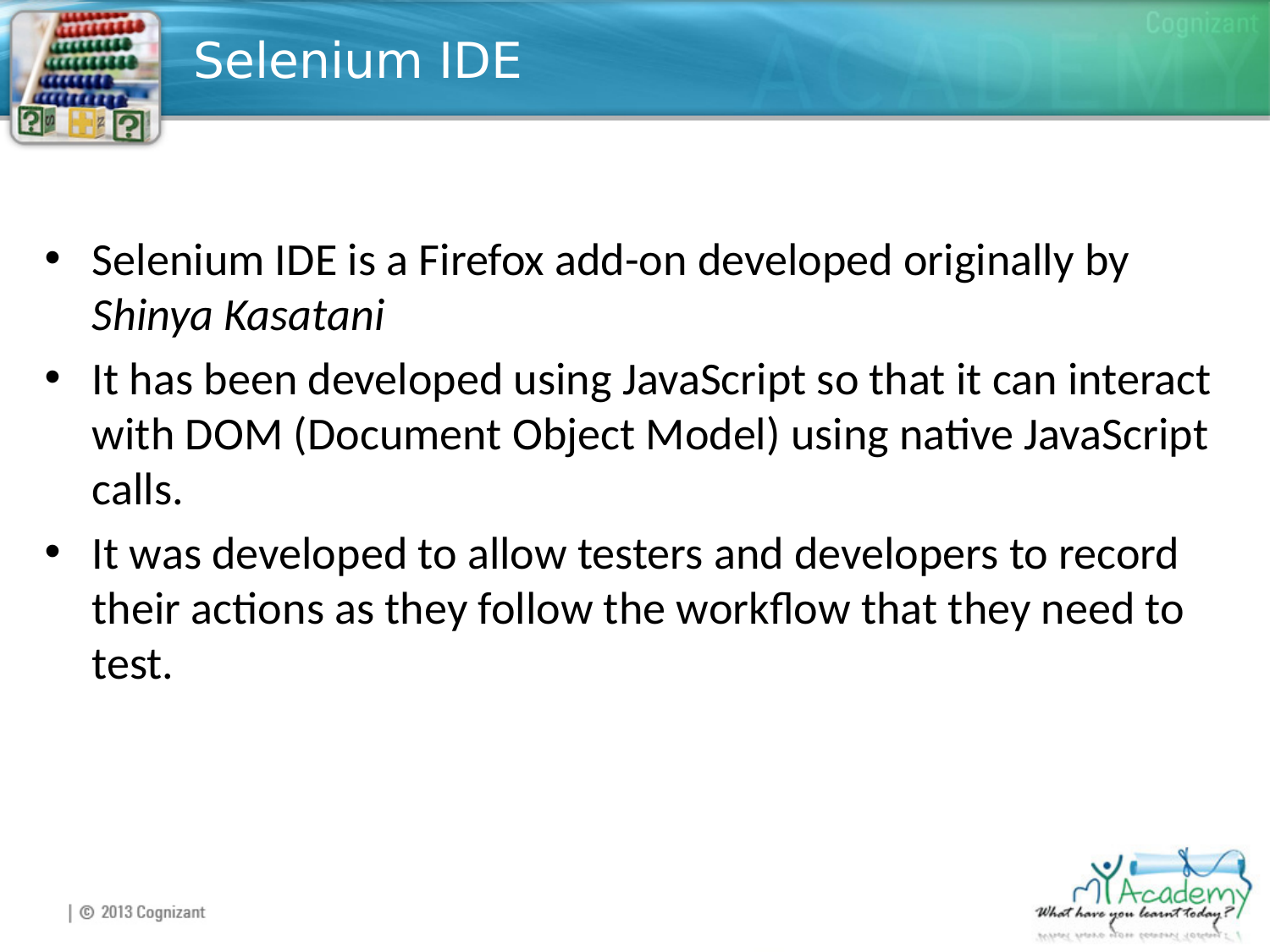

# Selenium IDE
Selenium IDE is a Firefox add-on developed originally by Shinya Kasatani
It has been developed using JavaScript so that it can interact with DOM (Document Object Model) using native JavaScript calls.
It was developed to allow testers and developers to record their actions as they follow the workflow that they need to test.